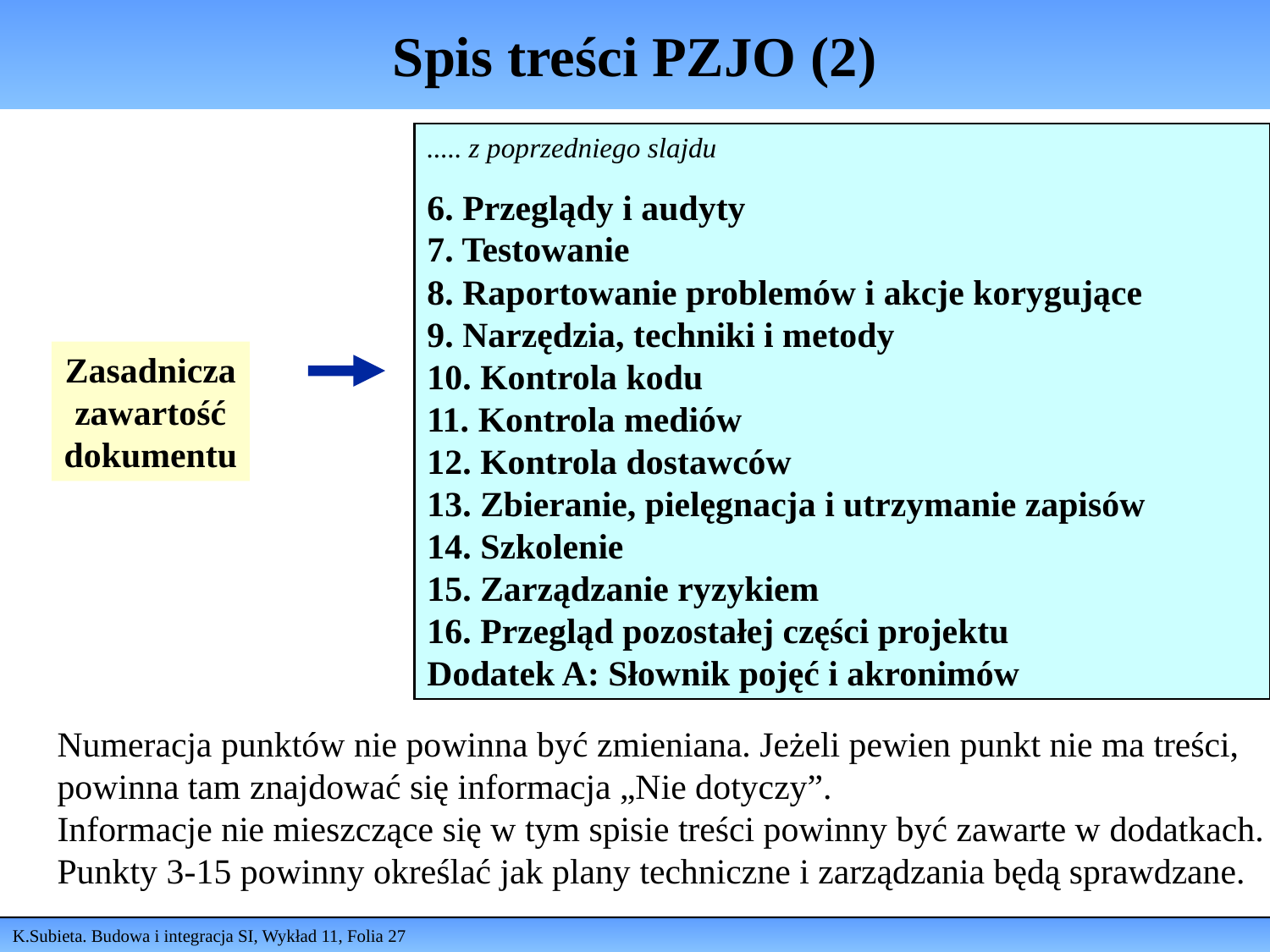

# Spis treści PZJO (2)
..... z poprzedniego slajdu

6. Przeglądy i audyty
7. Testowanie
8. Raportowanie problemów i akcje korygujące
9. Narzędzia, techniki i metody
10. Kontrola kodu
11. Kontrola mediów
12. Kontrola dostawców
13. Zbieranie, pielęgnacja i utrzymanie zapisów
14. Szkolenie
15. Zarządzanie ryzykiem
16. Przegląd pozostałej części projektu
Dodatek A: Słownik pojęć i akronimów
Zasadnicza
zawartość
dokumentu

Numeracja punktów nie powinna być zmieniana. Jeżeli pewien punkt nie ma treści,
powinna tam znajdować się informacja „Nie dotyczy”.
Informacje nie mieszczące się w tym spisie treści powinny być zawarte w dodatkach.
Punkty 3-15 powinny określać jak plany techniczne i zarządzania będą sprawdzane.